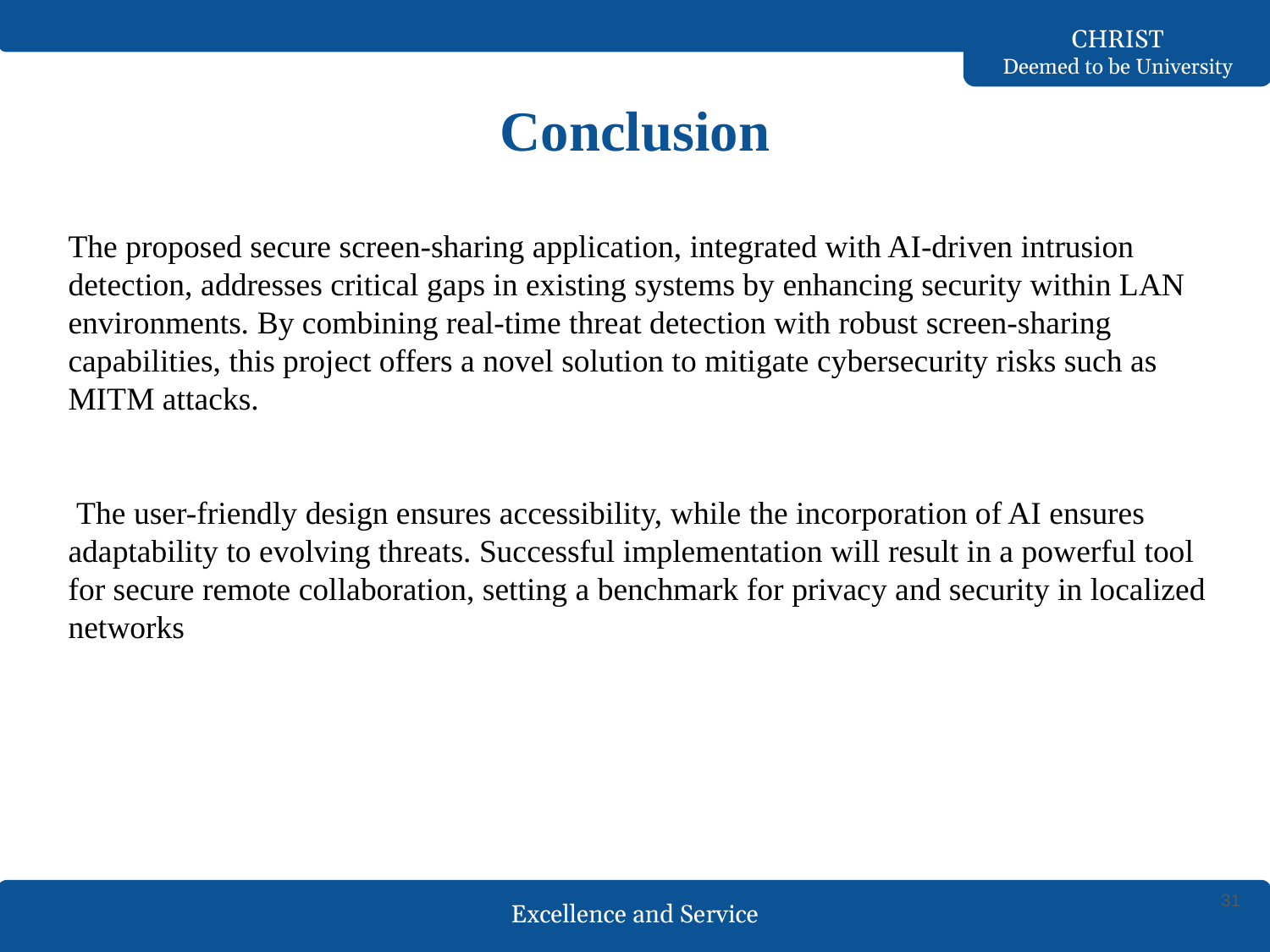

# Conclusion
The proposed secure screen-sharing application, integrated with AI-driven intrusion detection, addresses critical gaps in existing systems by enhancing security within LAN environments. By combining real-time threat detection with robust screen-sharing capabilities, this project offers a novel solution to mitigate cybersecurity risks such as MITM attacks.

 The user-friendly design ensures accessibility, while the incorporation of AI ensures adaptability to evolving threats. Successful implementation will result in a powerful tool for secure remote collaboration, setting a benchmark for privacy and security in localized networks
31